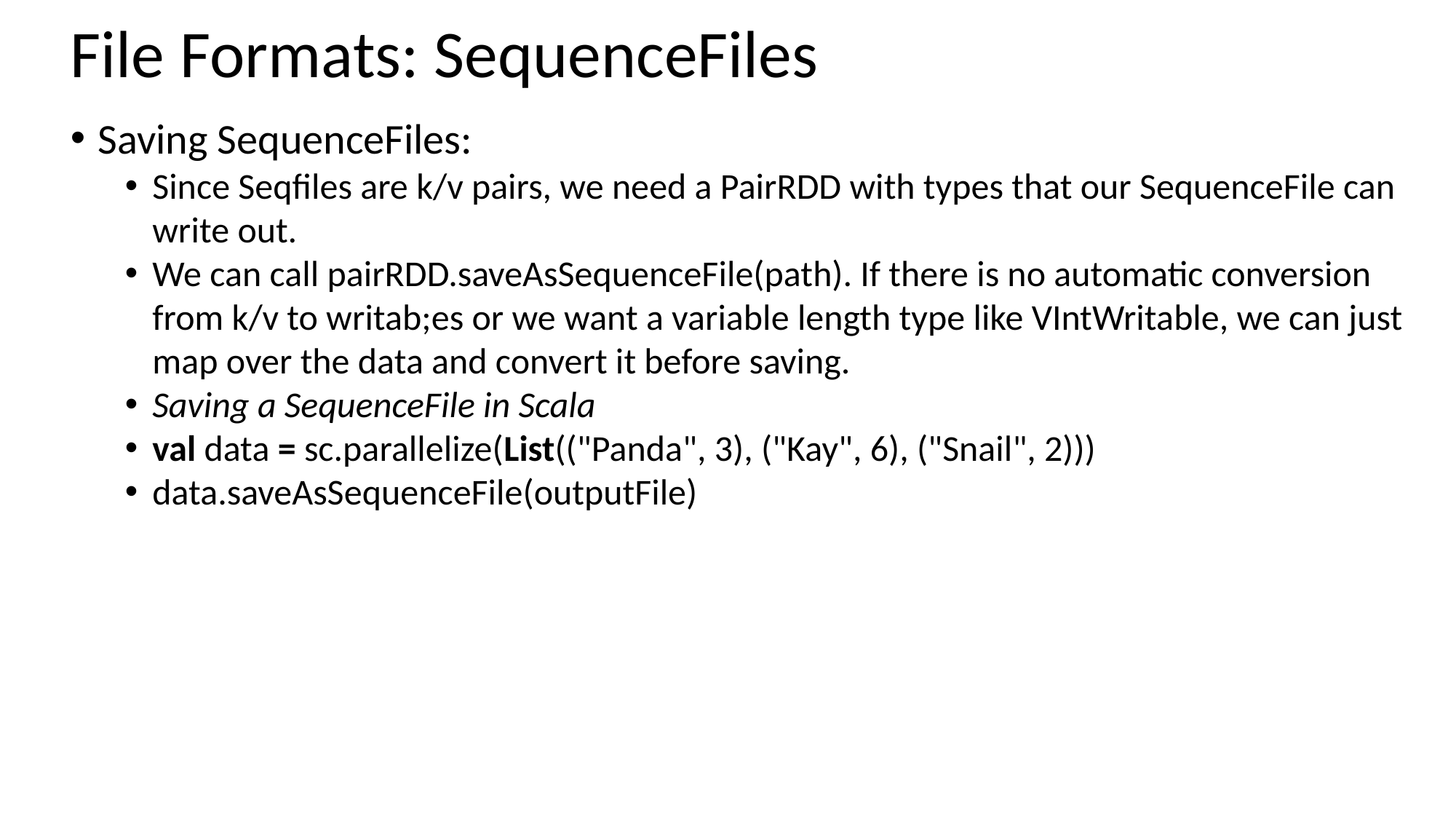

File Formats: SequenceFiles
Saving SequenceFiles:
Since Seqfiles are k/v pairs, we need a PairRDD with types that our SequenceFile can write out.
We can call pairRDD.saveAsSequenceFile(path). If there is no automatic conversion from k/v to writab;es or we want a variable length type like VIntWritable, we can just map over the data and convert it before saving.
Saving a SequenceFile in Scala
val data = sc.parallelize(List(("Panda", 3), ("Kay", 6), ("Snail", 2)))
data.saveAsSequenceFile(outputFile)